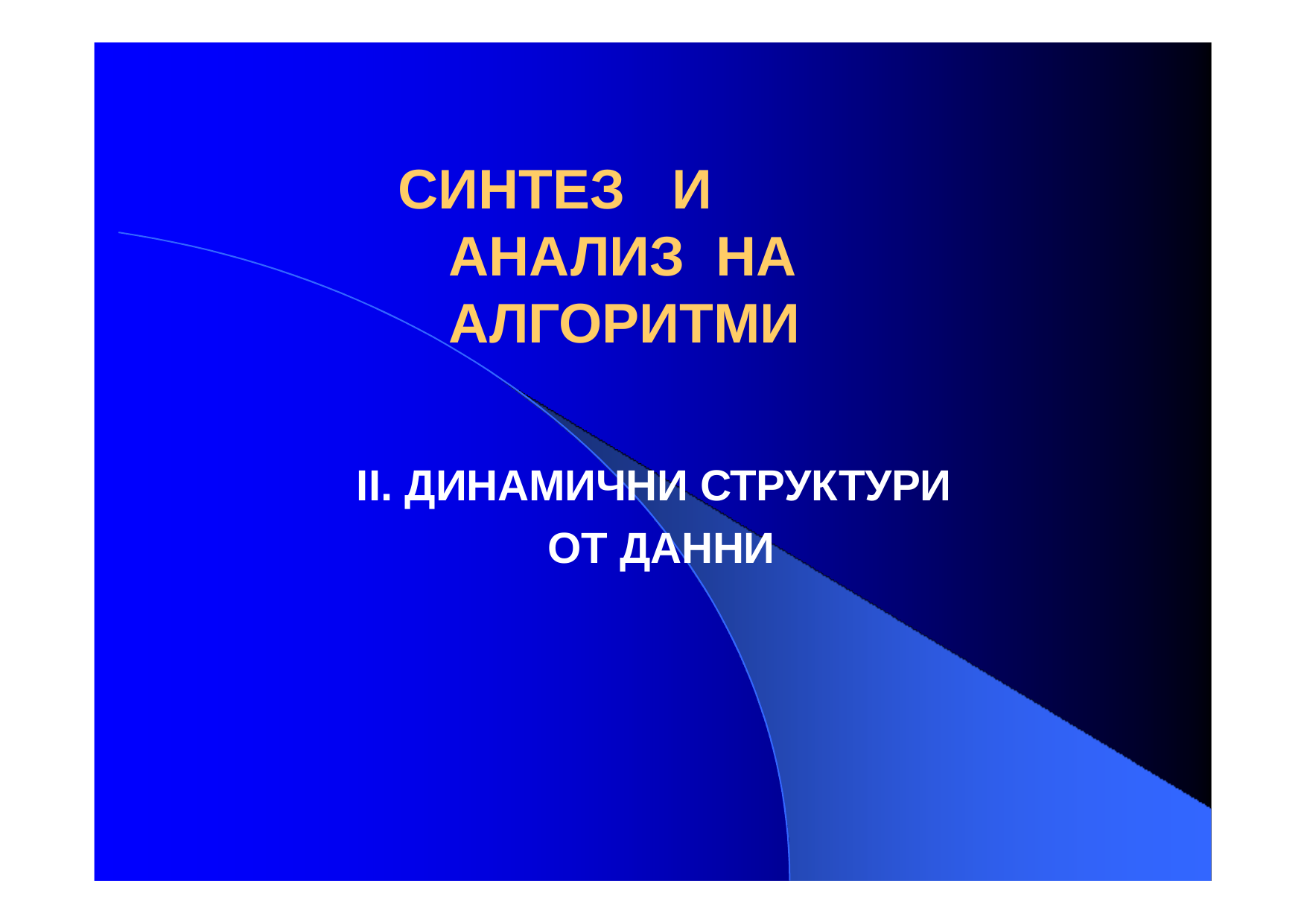

# СИНТЕЗ	И	АНАЛИЗ  НА	АЛГОРИТМИ
II. ДИНАМИЧНИ СТРУКТУРИ  ОТ ДАННИ